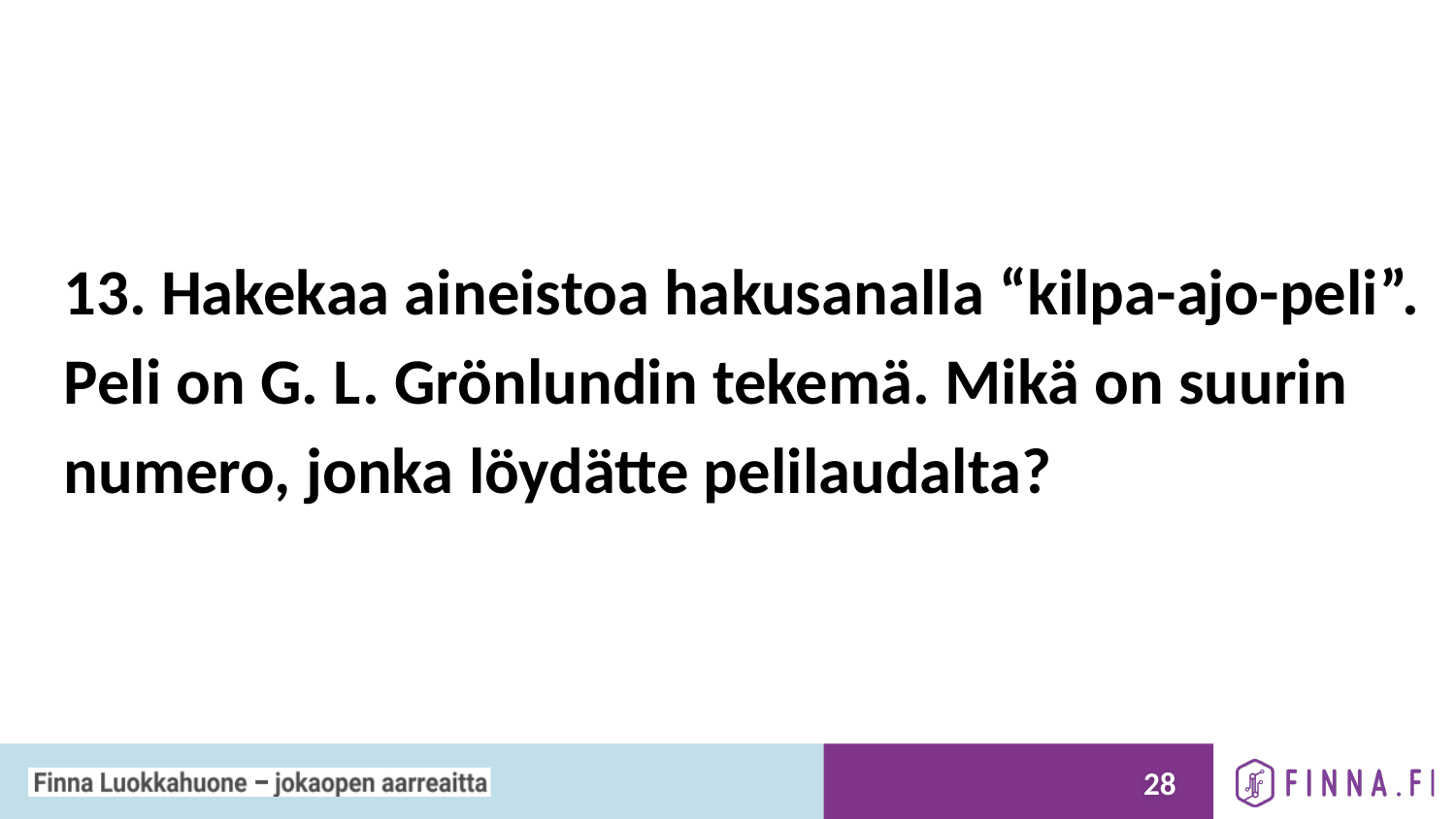

# 13. Hakekaa aineistoa hakusanalla “kilpa-ajo-peli”. Peli on G. L. Grönlundin tekemä. Mikä on suurin numero, jonka löydätte pelilaudalta?